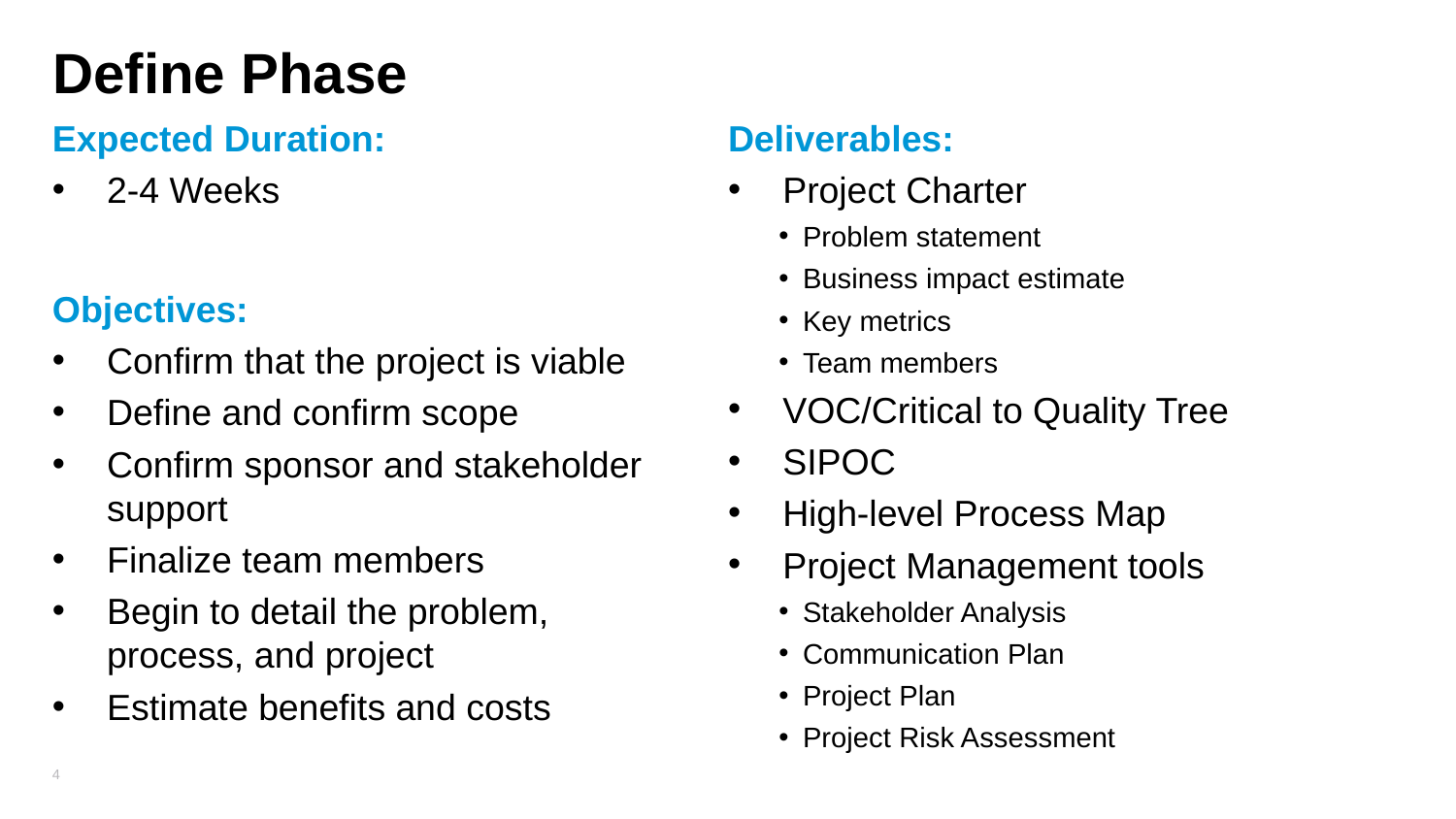

# Define Phase
Expected Duration:
2-4 Weeks

Objectives:
Confirm that the project is viable
Define and confirm scope
Confirm sponsor and stakeholder support
Finalize team members
Begin to detail the problem, process, and project
Estimate benefits and costs
Deliverables:
Project Charter
Problem statement
Business impact estimate
Key metrics
Team members
VOC/Critical to Quality Tree
SIPOC
High-level Process Map
Project Management tools
Stakeholder Analysis
Communication Plan
Project Plan
Project Risk Assessment